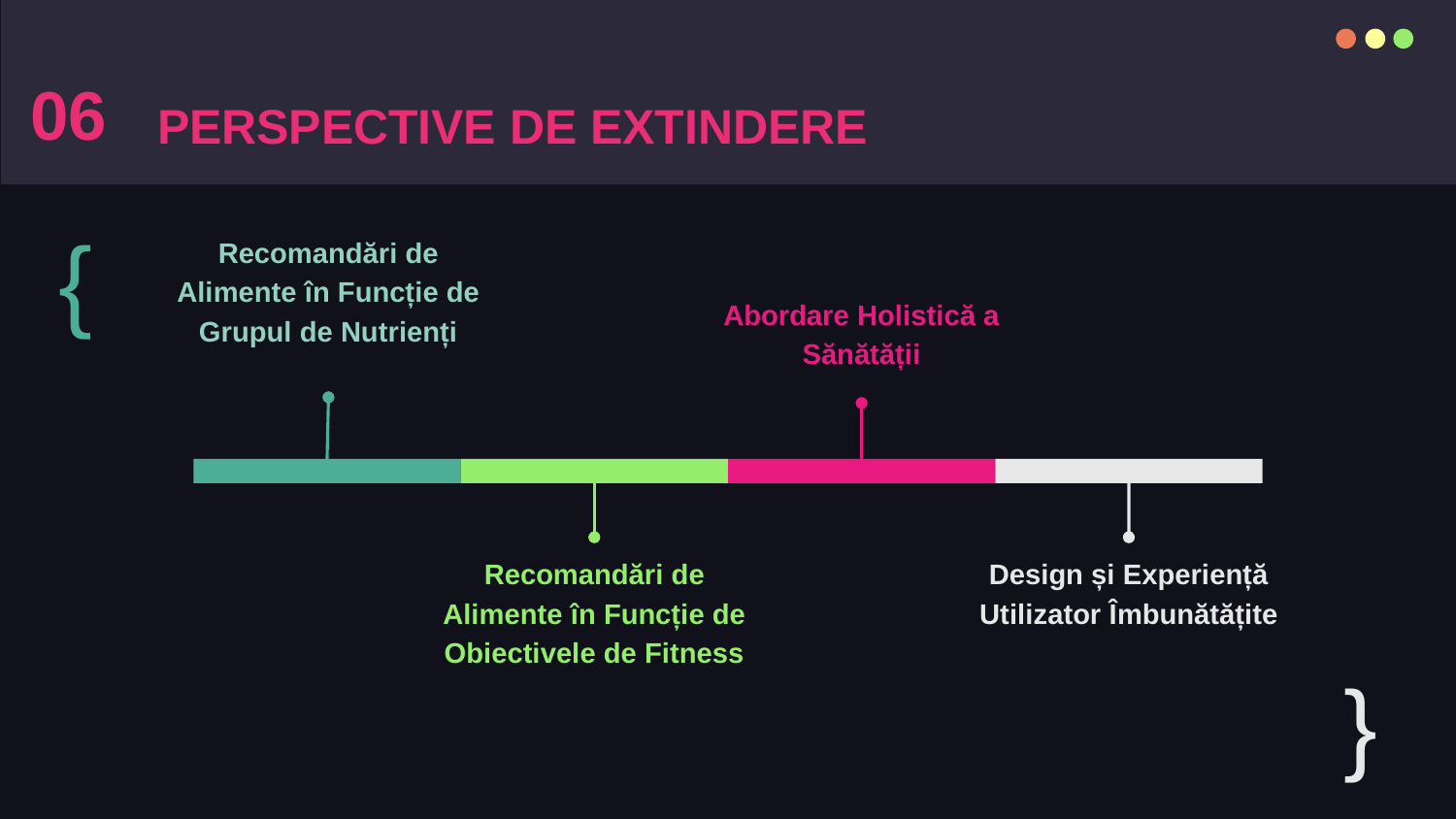

06
Perspective de extindere
{
Recomandări de Alimente în Funcție de Grupul de Nutrienți
Abordare Holistică a Sănătății

Recomandări de Alimente în Funcție de Obiectivele de Fitness
Design și Experiență Utilizator Îmbunătățite
}